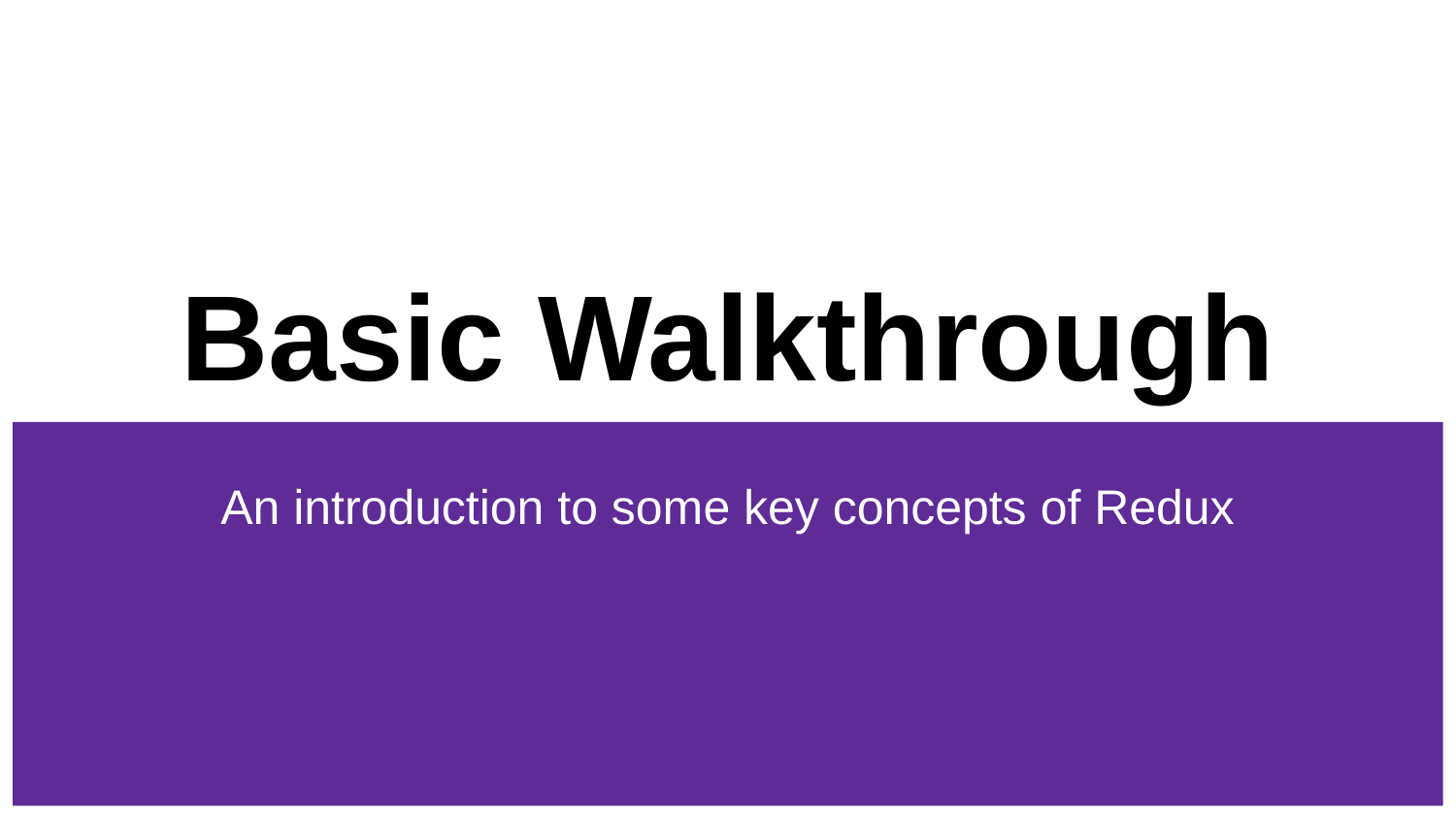

# Basic Walkthrough
An introduction to some key concepts of Redux